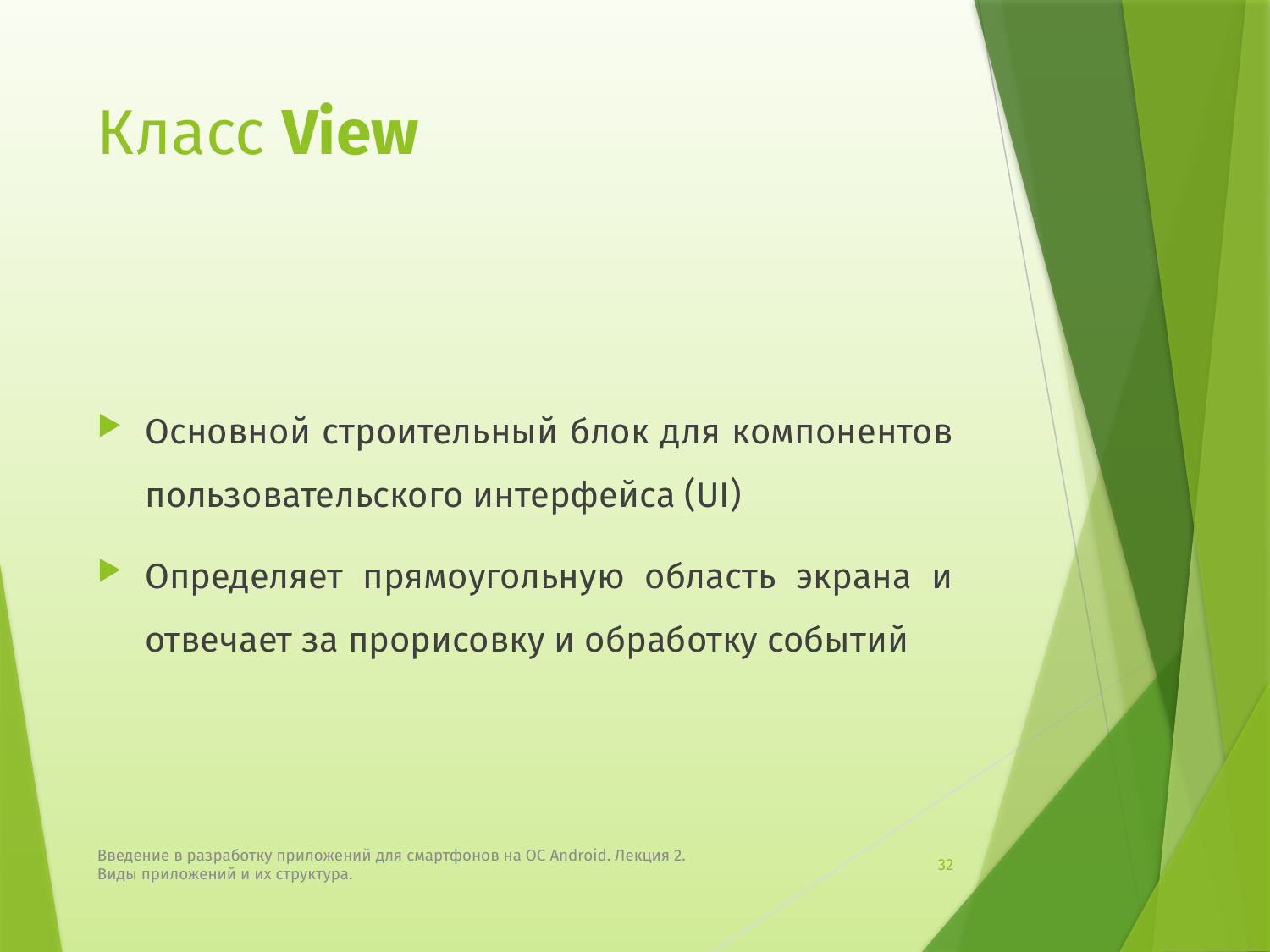

# Класс View
Основной строительный блок для компонентов пользовательского интерфейса (UI)
Определяет прямоугольную область экрана и отвечает за прорисовку и обработку событий
Введение в разработку приложений для смартфонов на ОС Android. Лекция 2. Виды приложений и их структура.
32